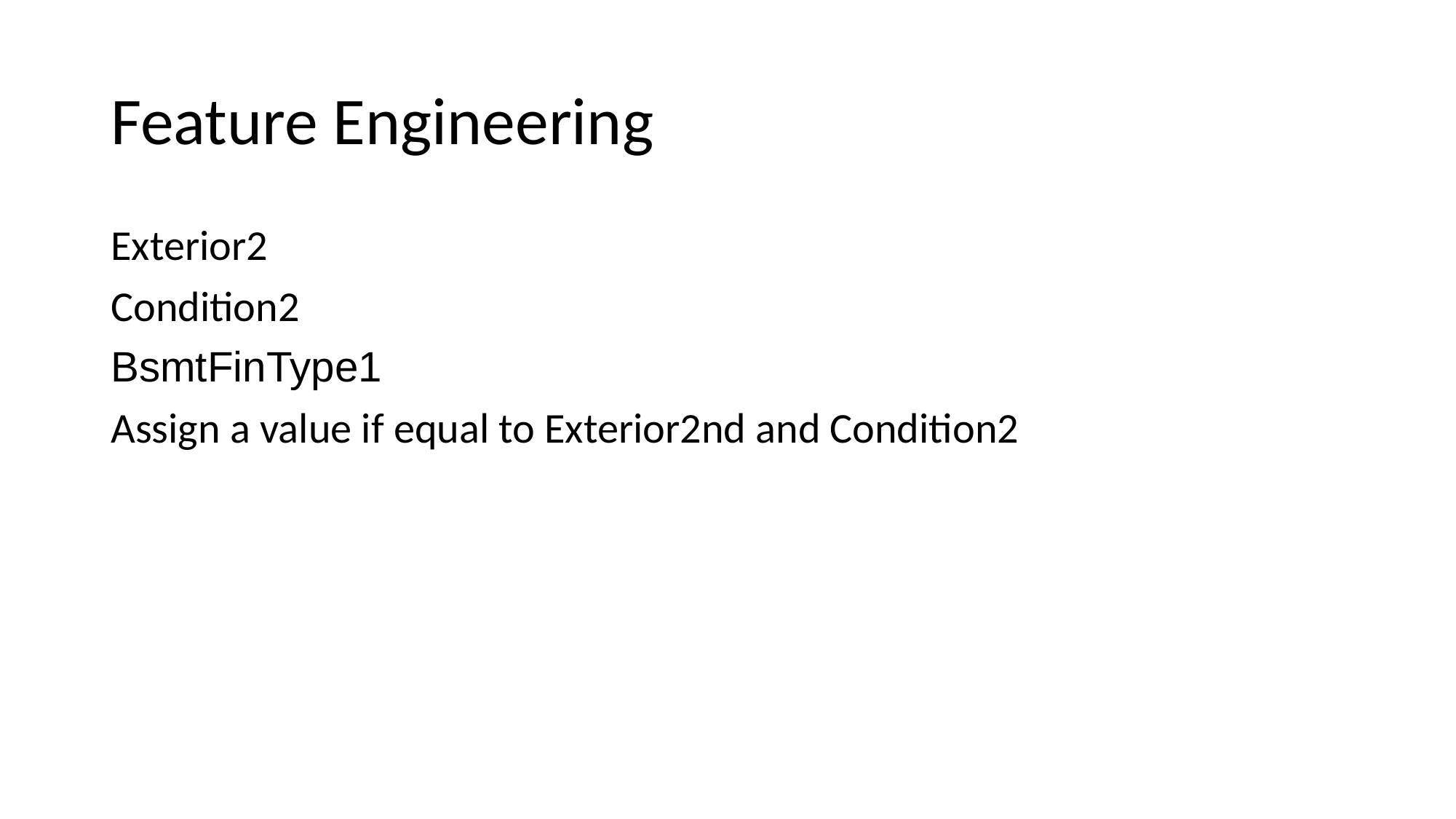

# Feature Engineering
Exterior2
Condition2
BsmtFinType1
Assign a value if equal to Exterior2nd and Condition2